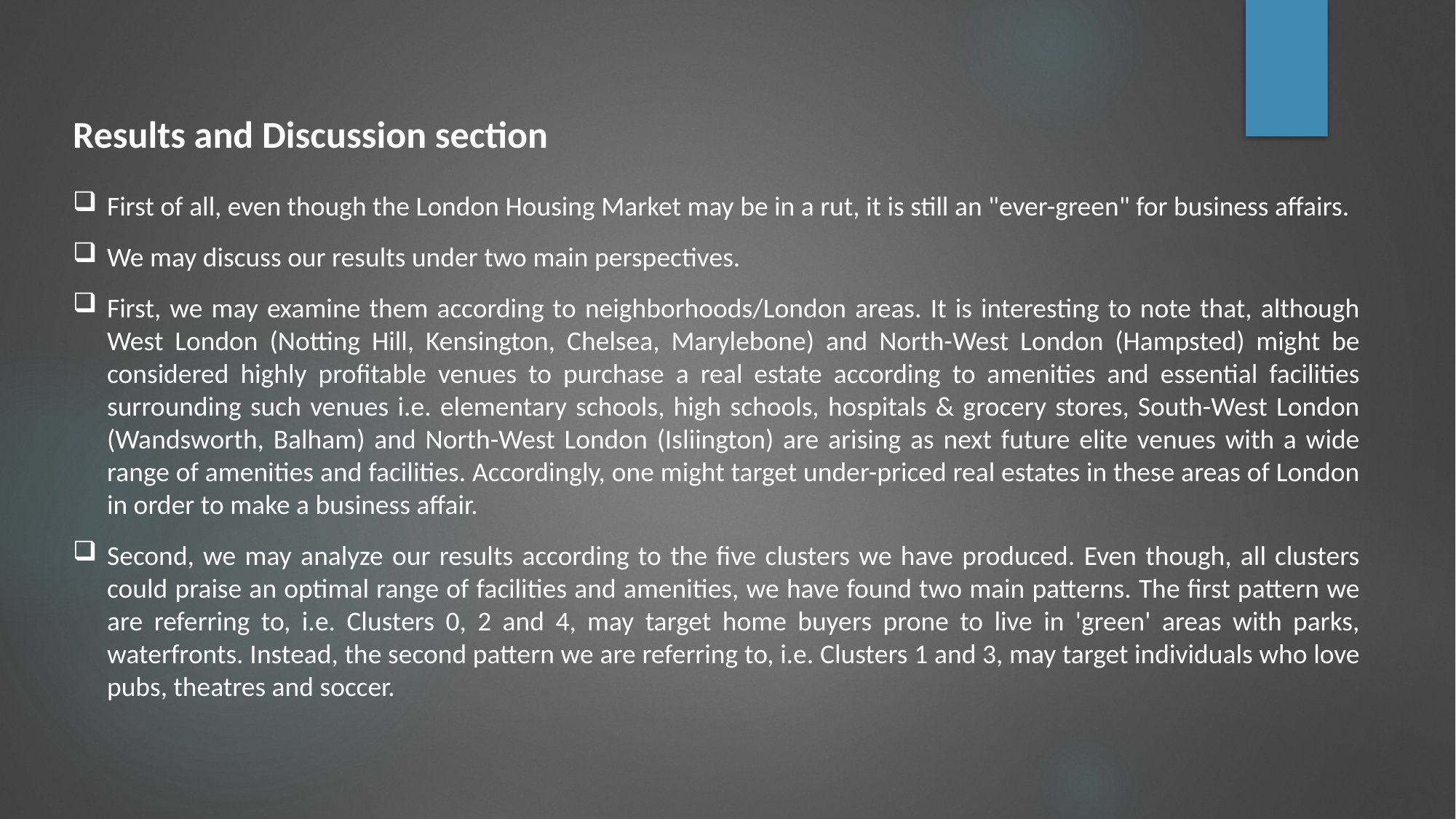

Results and Discussion section

First of all, even though the London Housing Market may be in a rut, it is still an "ever-green" for business affairs.
We may discuss our results under two main perspectives.
First, we may examine them according to neighborhoods/London areas. It is interesting to note that, although West London (Notting Hill, Kensington, Chelsea, Marylebone) and North-West London (Hampsted) might be considered highly profitable venues to purchase a real estate according to amenities and essential facilities surrounding such venues i.e. elementary schools, high schools, hospitals & grocery stores, South-West London (Wandsworth, Balham) and North-West London (Isliington) are arising as next future elite venues with a wide range of amenities and facilities. Accordingly, one might target under-priced real estates in these areas of London in order to make a business affair.
Second, we may analyze our results according to the five clusters we have produced. Even though, all clusters could praise an optimal range of facilities and amenities, we have found two main patterns. The first pattern we are referring to, i.e. Clusters 0, 2 and 4, may target home buyers prone to live in 'green' areas with parks, waterfronts. Instead, the second pattern we are referring to, i.e. Clusters 1 and 3, may target individuals who love pubs, theatres and soccer.